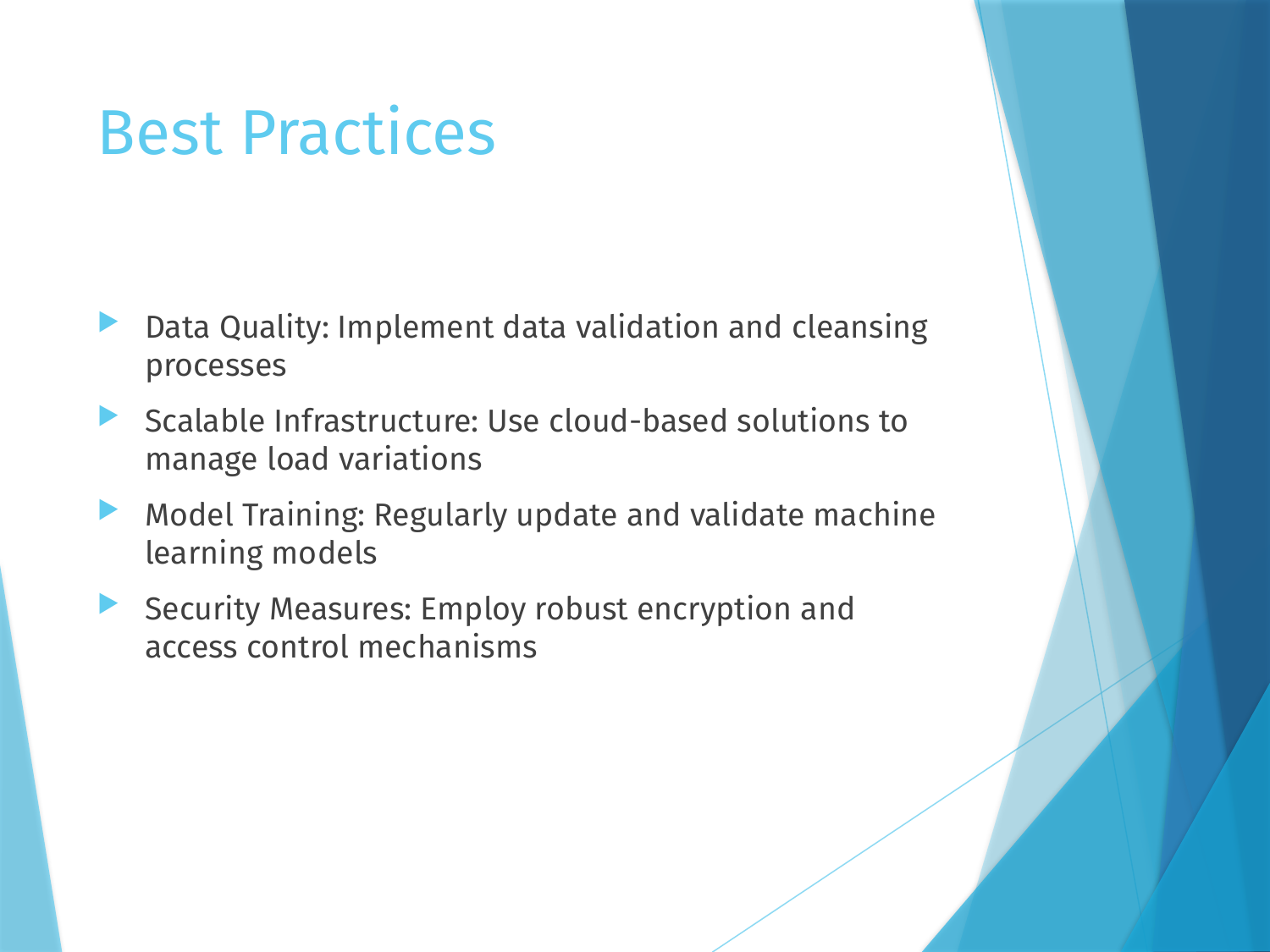

# Best Practices
Data Quality: Implement data validation and cleansing processes
Scalable Infrastructure: Use cloud-based solutions to manage load variations
Model Training: Regularly update and validate machine learning models
Security Measures: Employ robust encryption and access control mechanisms